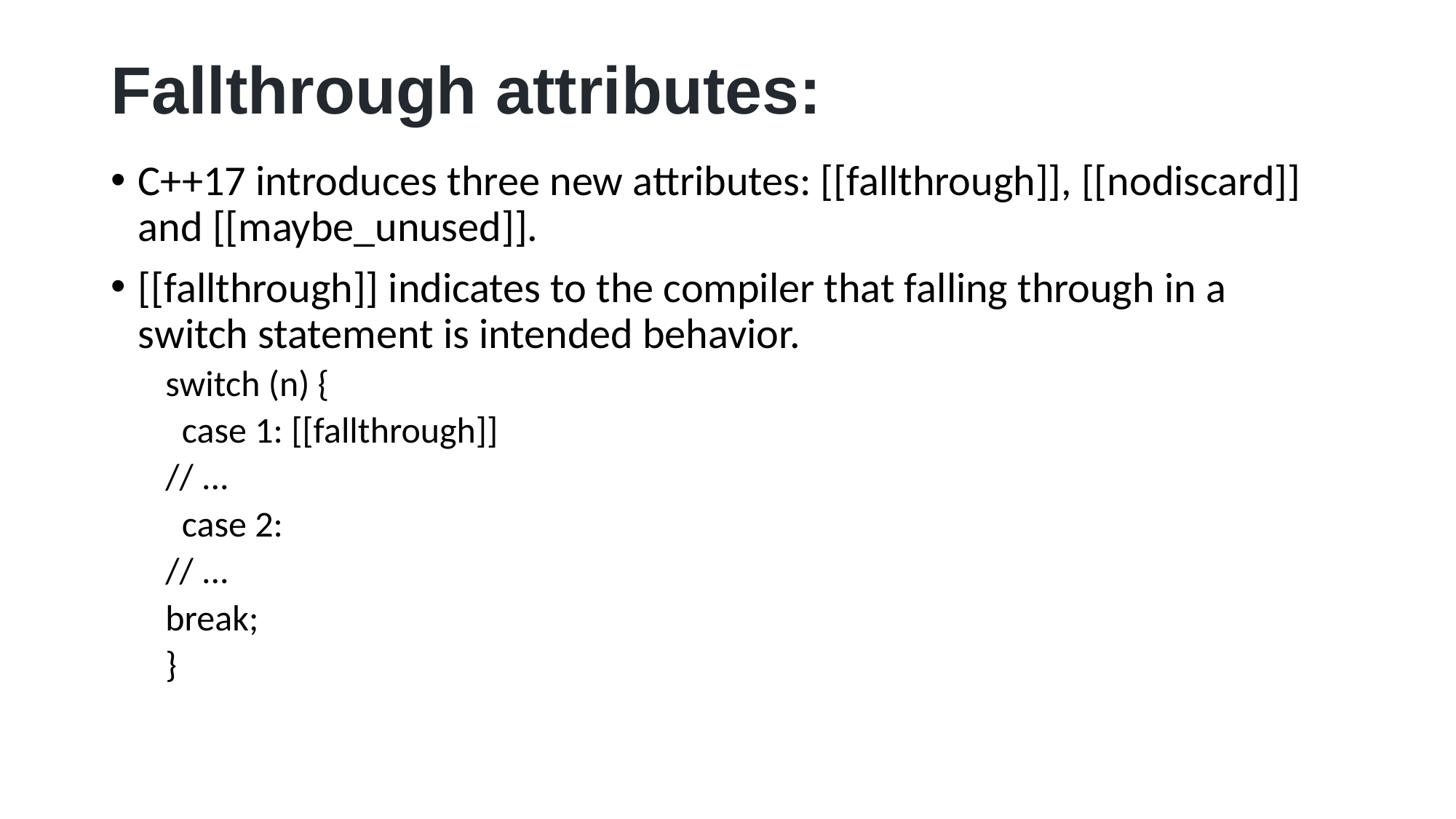

# Fallthrough attributes:
C++17 introduces three new attributes: [[fallthrough]], [[nodiscard]] and [[maybe_unused]].
[[fallthrough]] indicates to the compiler that falling through in a switch statement is intended behavior.
switch (n) {
  case 1: [[fallthrough]]
// ...
  case 2:
// ...
break;
}